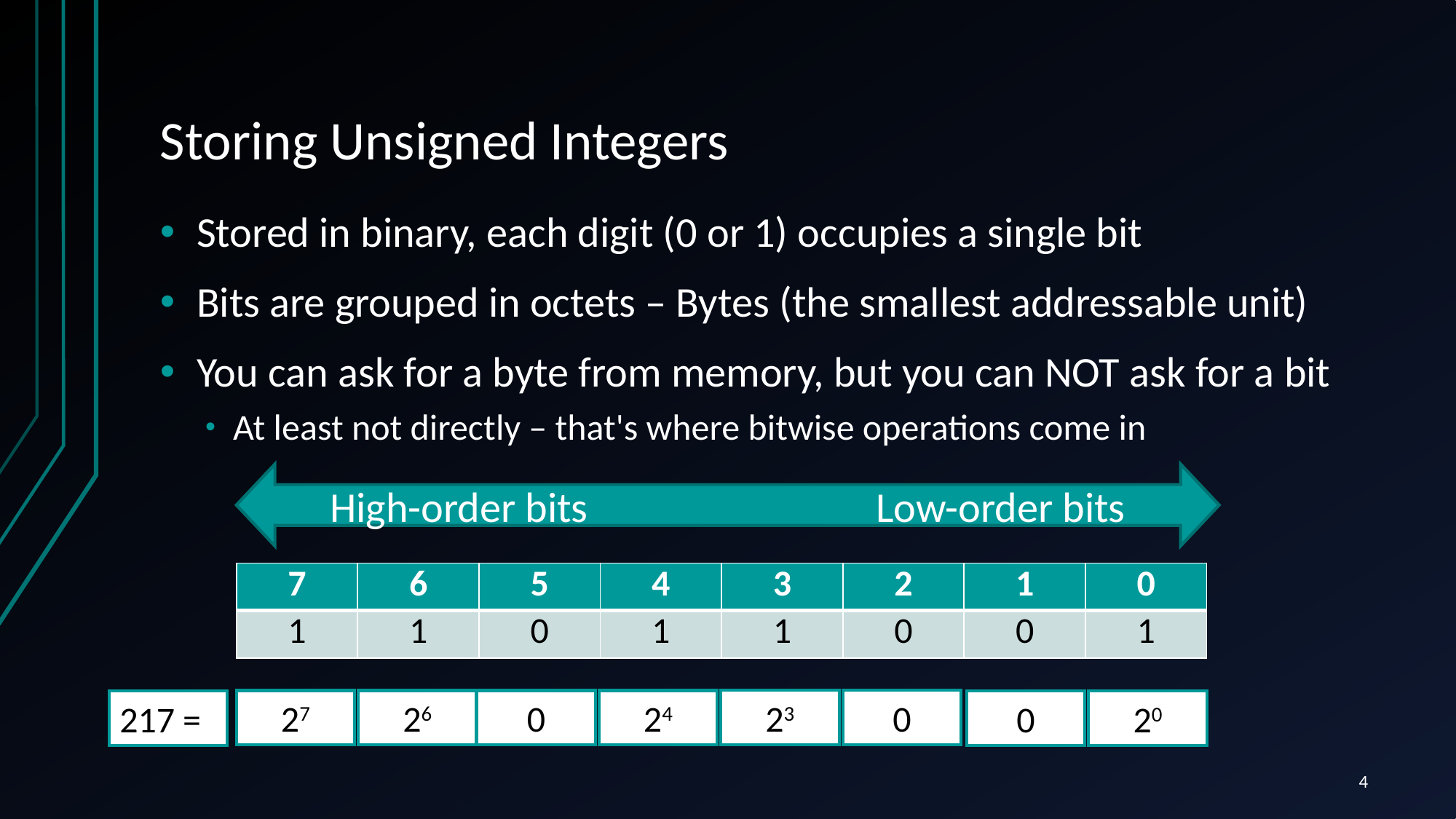

# Storing Unsigned Integers
Stored in binary, each digit (0 or 1) occupies a single bit
Bits are grouped in octets – Bytes (the smallest addressable unit)
You can ask for a byte from memory, but you can NOT ask for a bit
At least not directly – that's where bitwise operations come in
High-order bits			Low-order bits
| 7 | 6 | 5 | 4 | 3 | 2 | 1 | 0 |
| --- | --- | --- | --- | --- | --- | --- | --- |
| 1 | 1 | 0 | 1 | 1 | 0 | 0 | 1 |
23
0
27
26
0
24
0
20
217 =
4